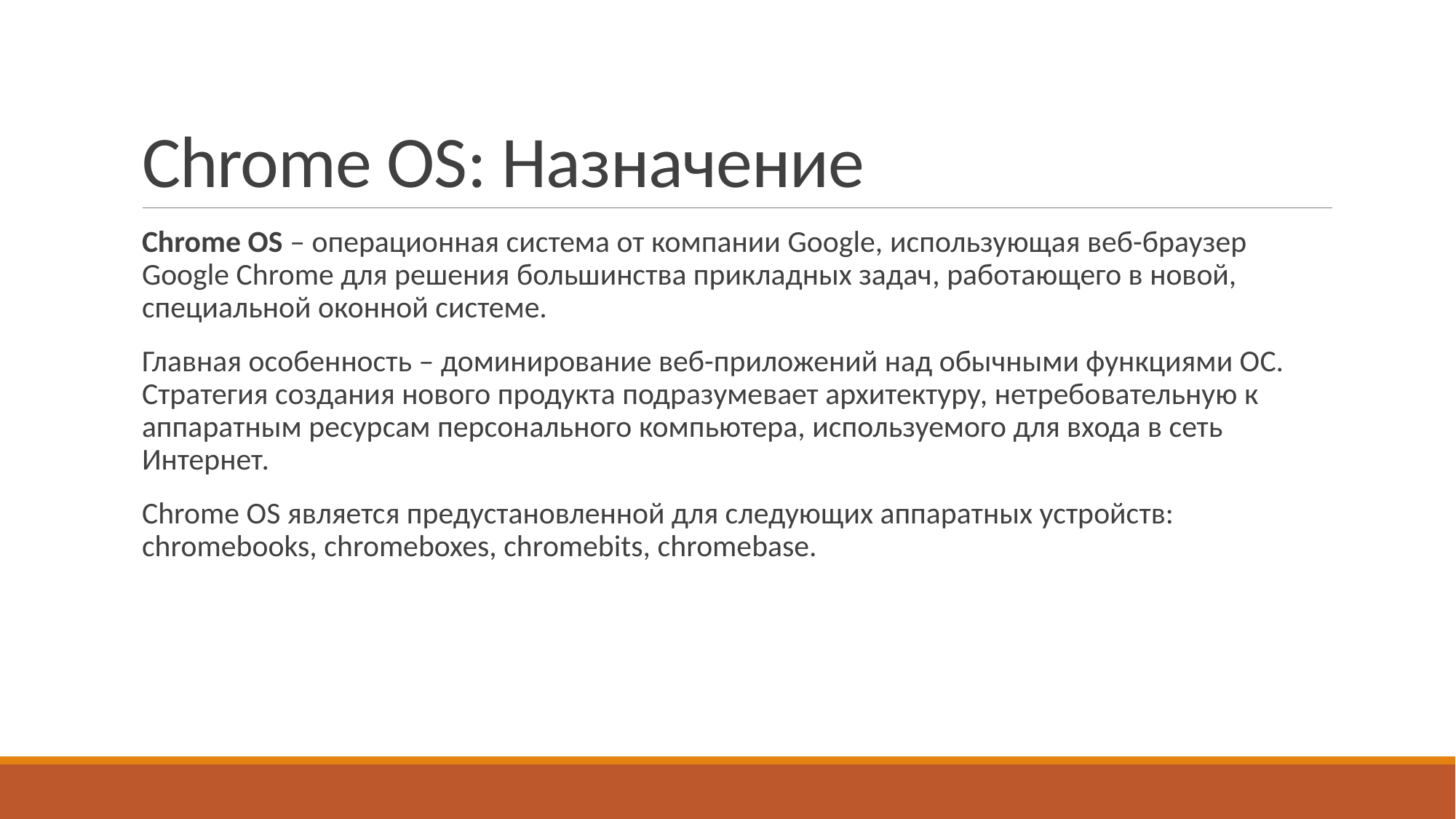

# Chrome OS: Назначение
Chrome OS – операционная система от компании Google, использующая веб-браузер Google Chrome для решения большинства прикладных задач, работающего в новой, специальной оконной системе.
Главная особенность – доминирование веб-приложений над обычными функциями ОС. Стратегия создания нового продукта подразумевает архитектуру, нетребовательную к аппаратным ресурсам персонального компьютера, используемого для входа в сеть Интернет.
Chrome OS является предустановленной для следующих аппаратных устройств: chromebooks, chromeboxes, chromebits, chromebase.